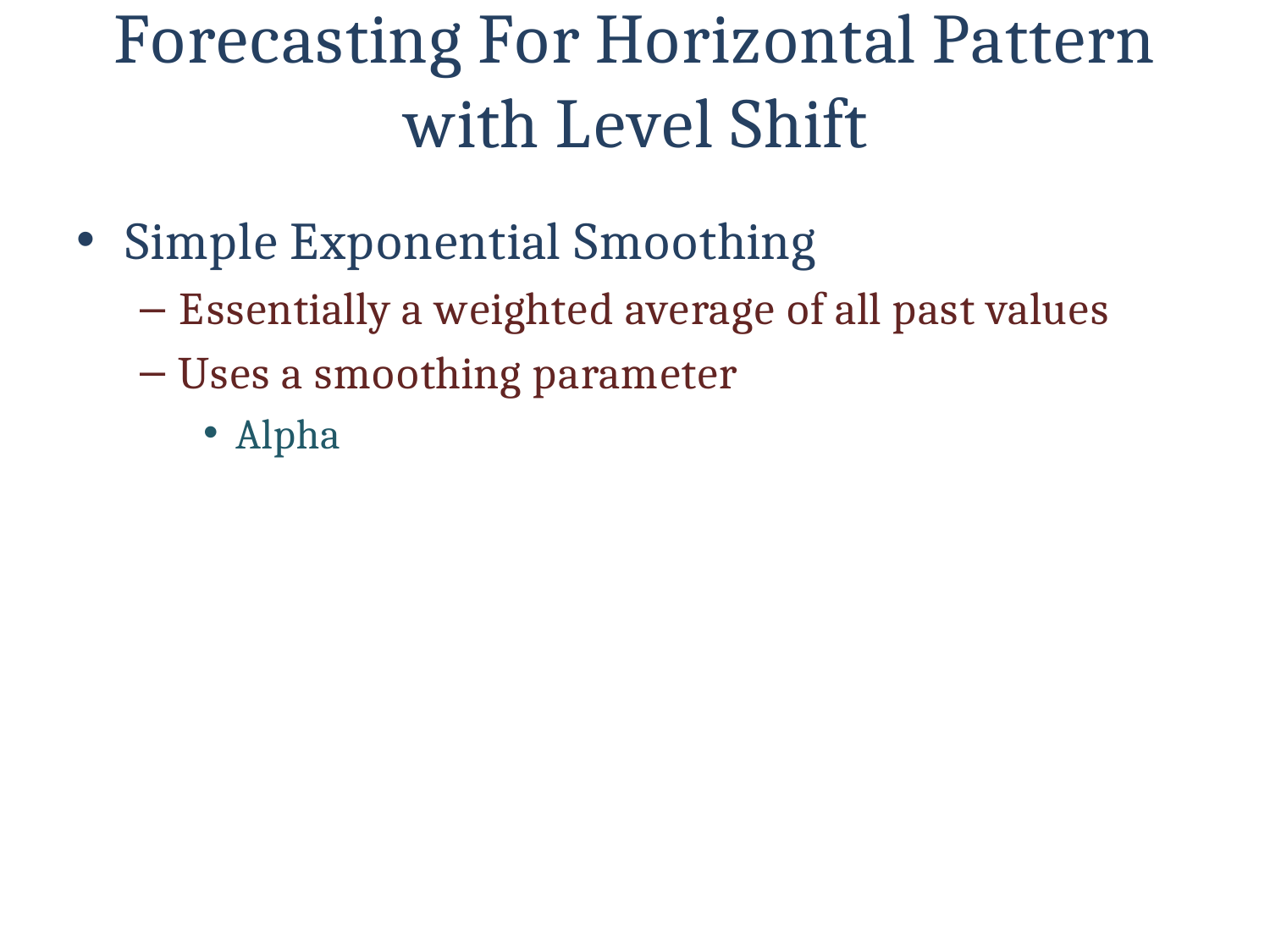

# Forecasting For Horizontal Pattern with Level Shift

Simple Exponential Smoothing
Essentially a weighted average of all past values
Uses a smoothing parameter
Alpha